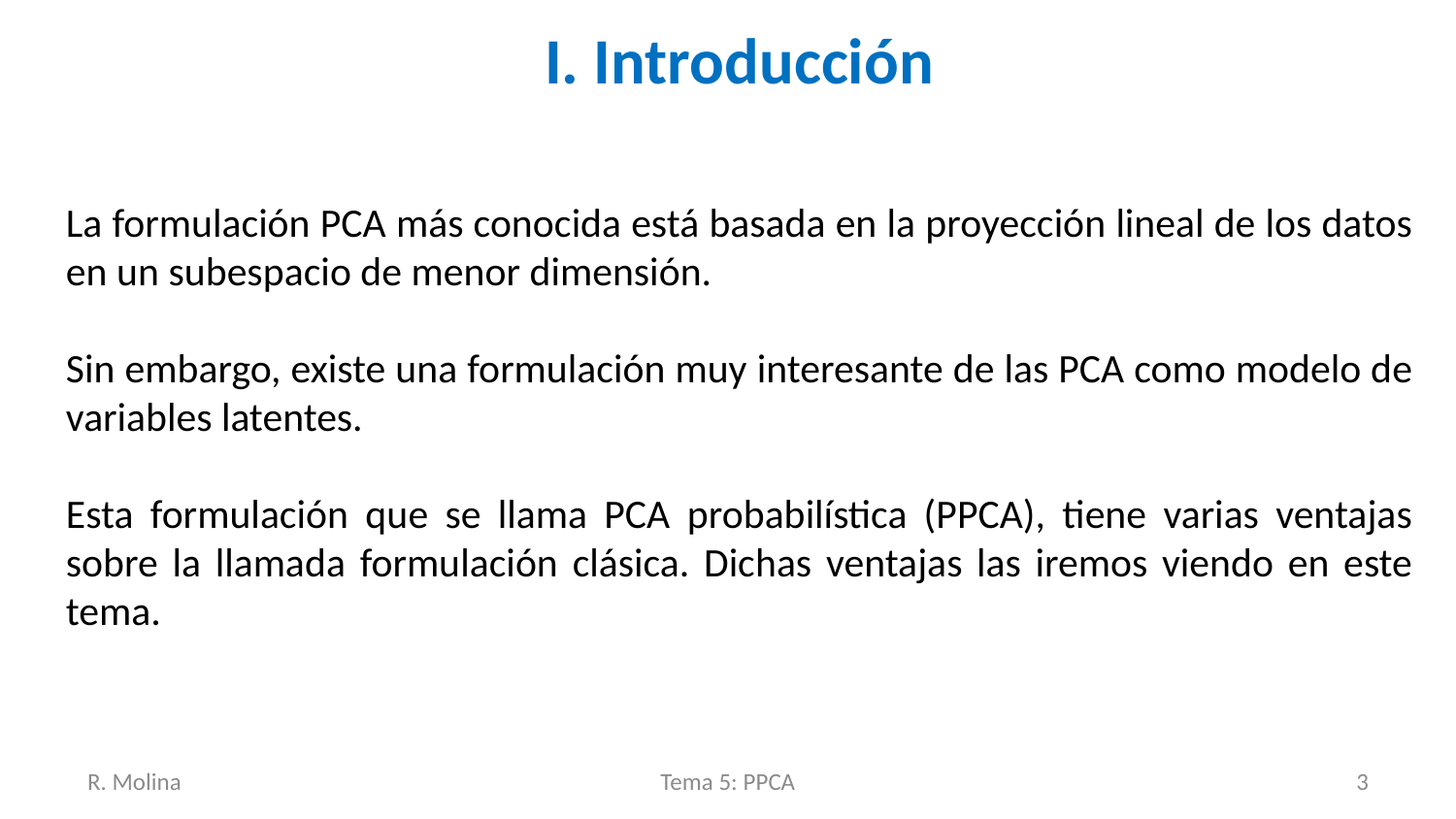

# I. Introducción
La formulación PCA más conocida está basada en la proyección lineal de los datos en un subespacio de menor dimensión.

Sin embargo, existe una formulación muy interesante de las PCA como modelo de variables latentes.

Esta formulación que se llama PCA probabilística (PPCA), tiene varias ventajas sobre la llamada formulación clásica. Dichas ventajas las iremos viendo en este tema.
R. Molina
Tema 5: PPCA
3